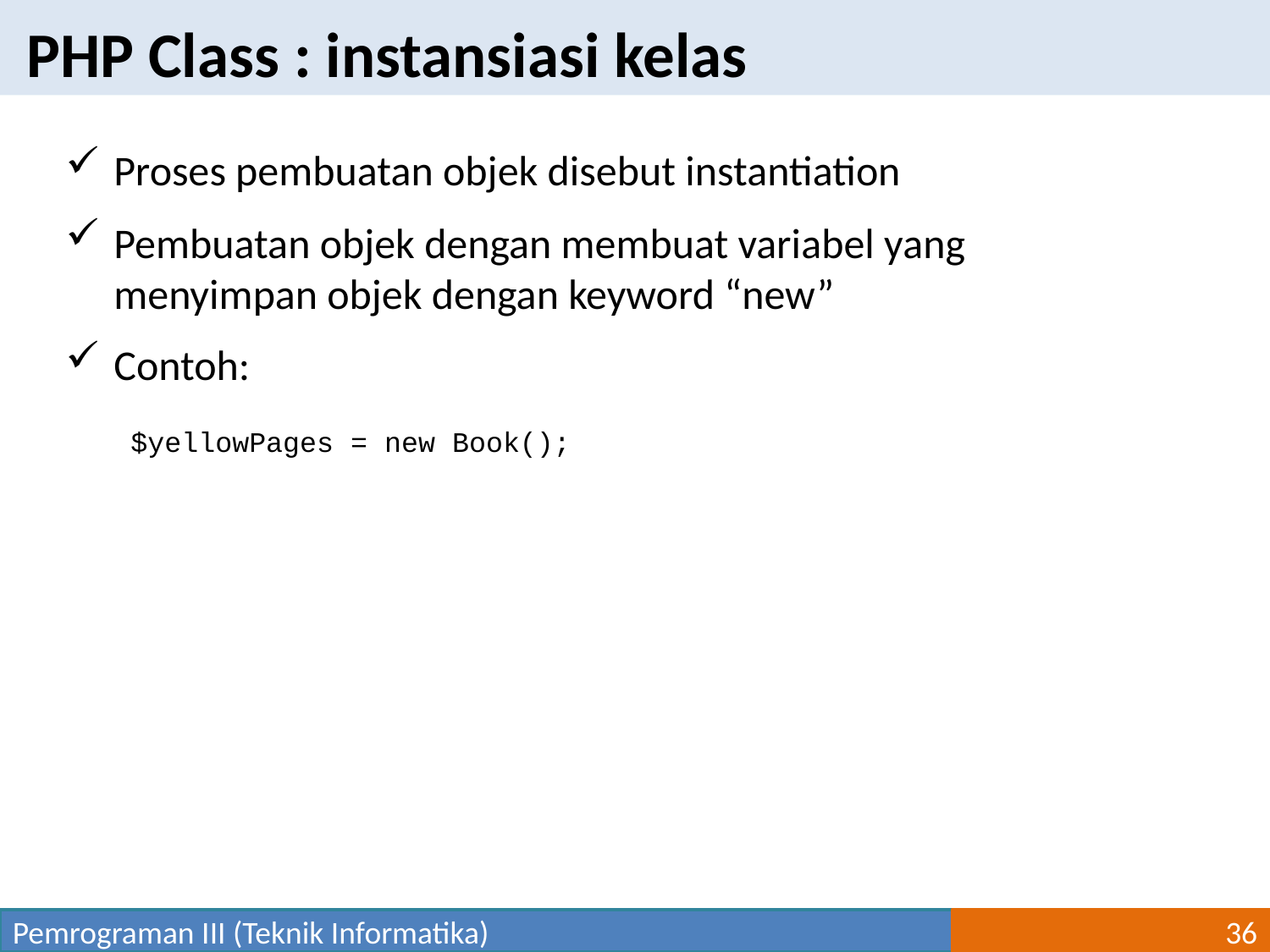

PHP Class : instansiasi kelas
Proses pembuatan objek disebut instantiation
Pembuatan objek dengan membuat variabel yang menyimpan objek dengan keyword “new”
Contoh:
	 $yellowPages = new Book();